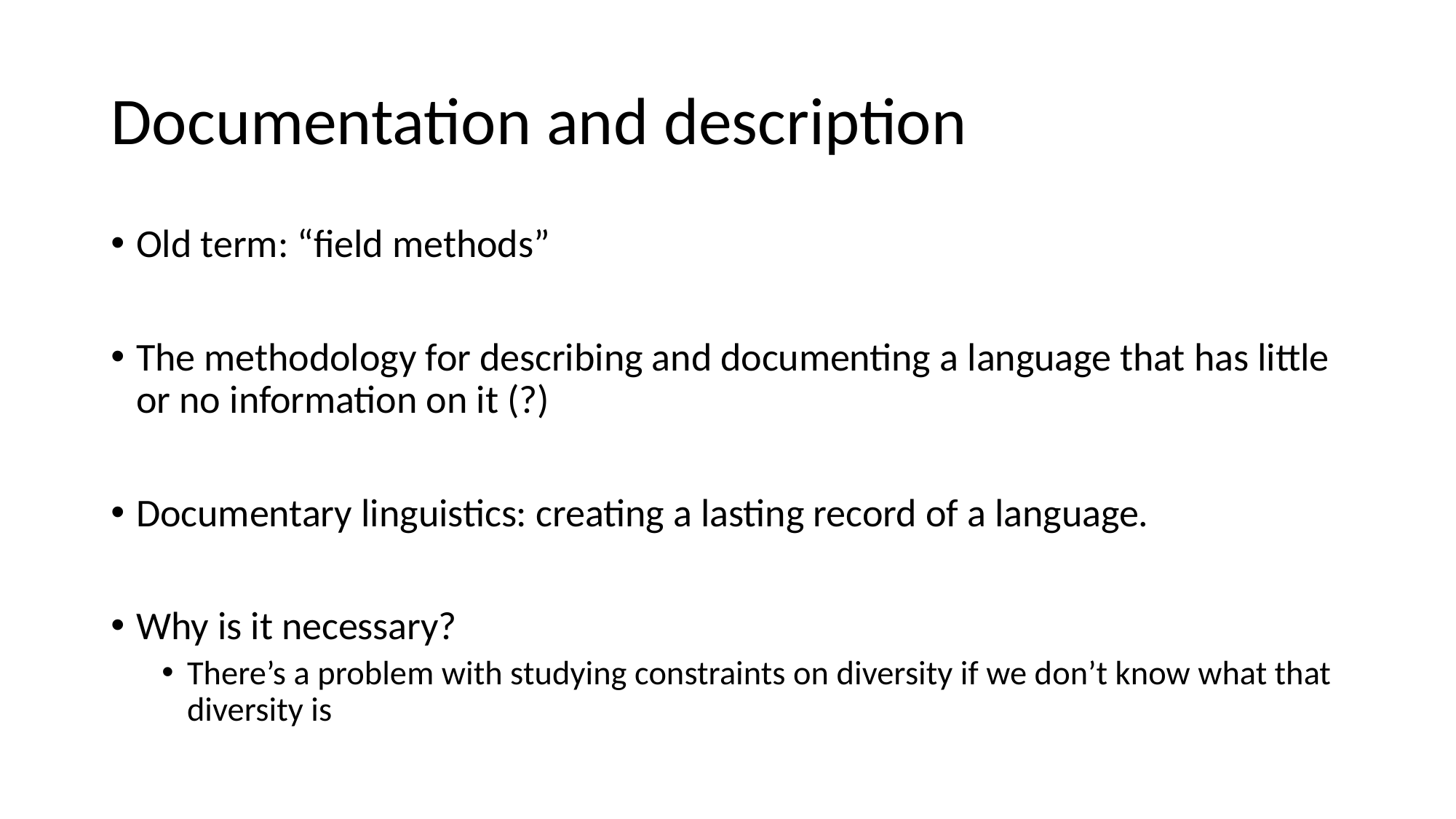

# Documentation and description
Old term: “field methods”

The methodology for describing and documenting a language that has little or no information on it (?)

Documentary linguistics: creating a lasting record of a language.

Why is it necessary?
There’s a problem with studying constraints on diversity if we don’t know what that diversity is